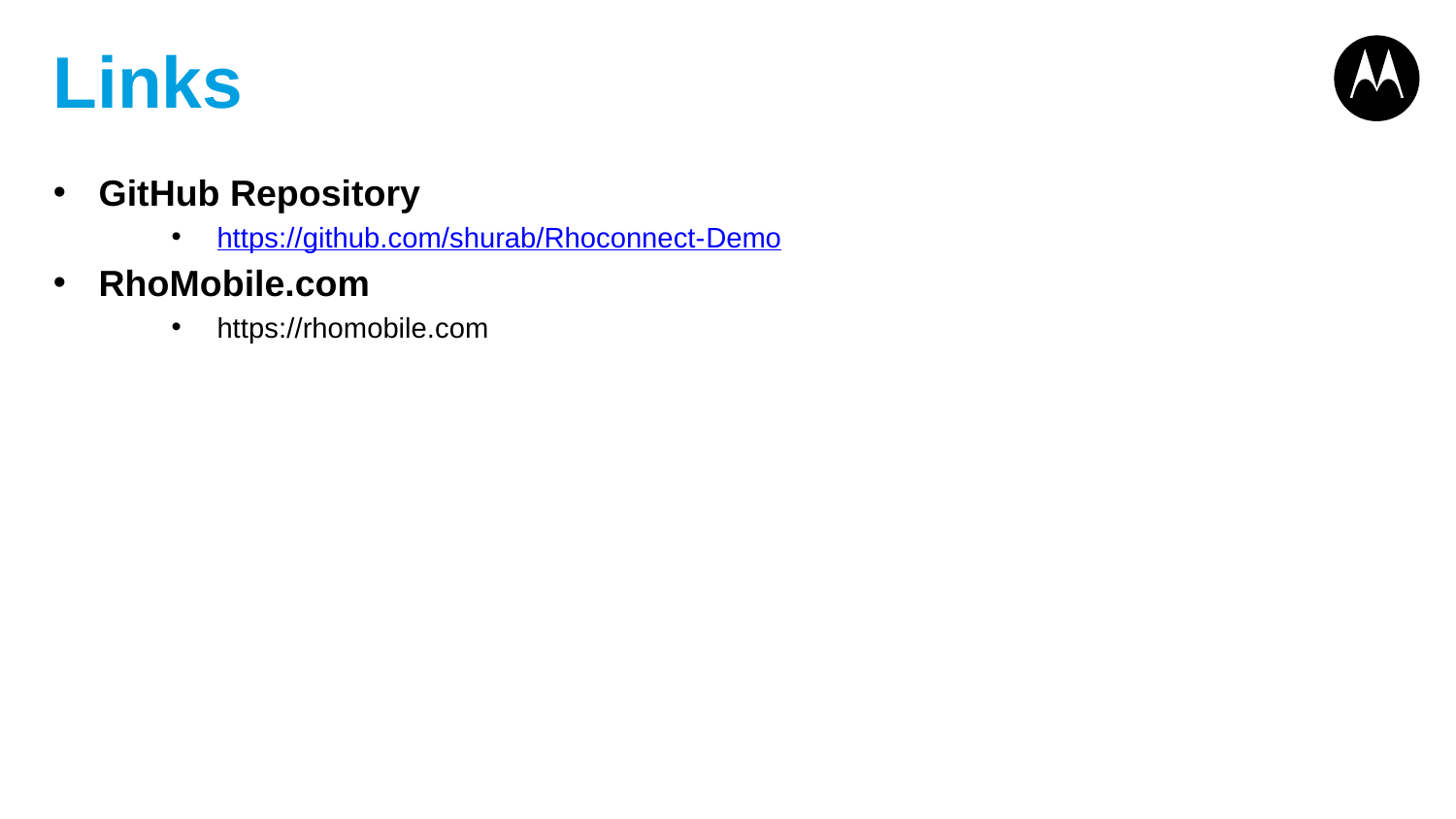

# Links
GitHub Repository
https://github.com/shurab/Rhoconnect-Demo
RhoMobile.com
https://rhomobile.com